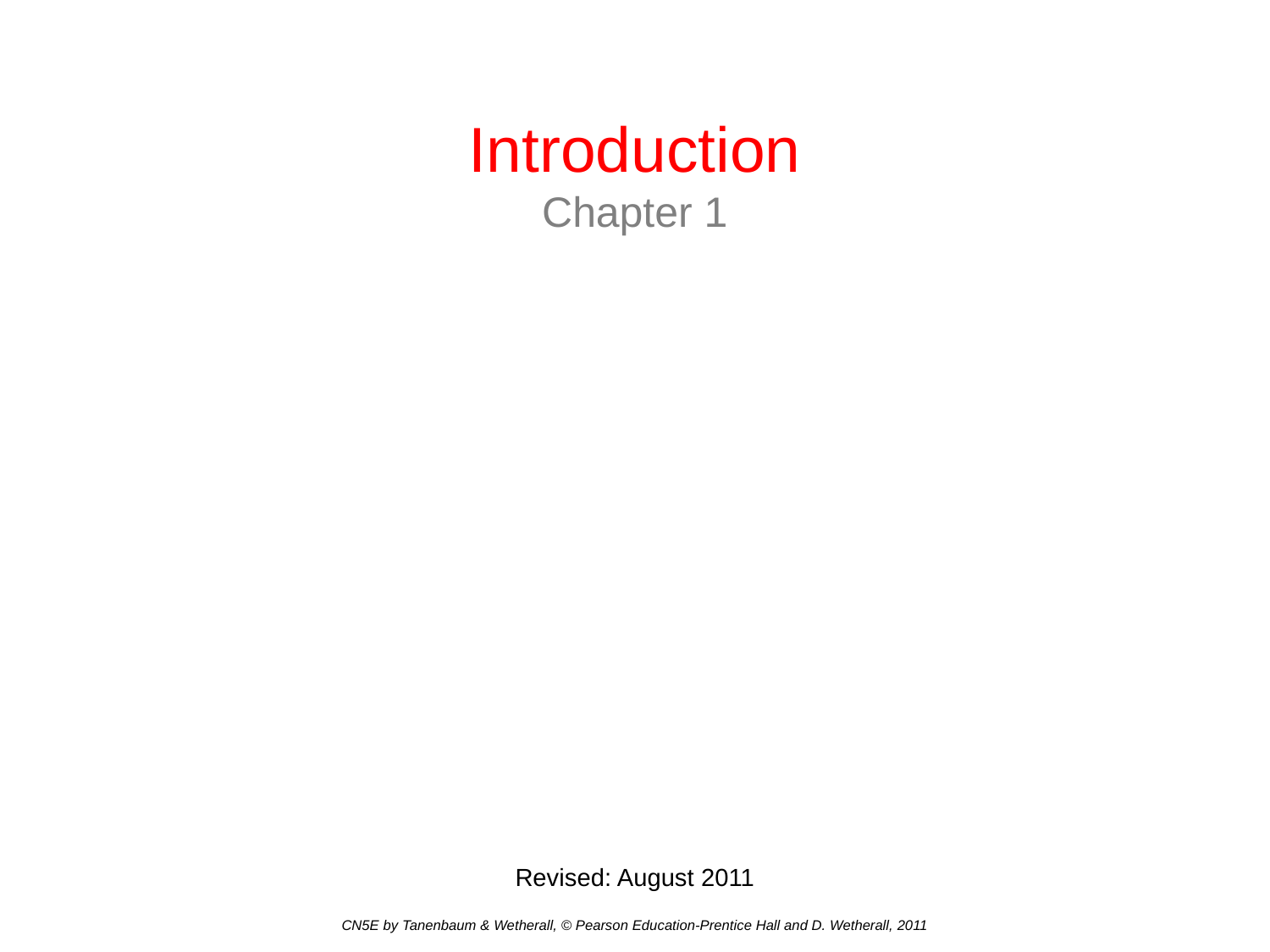

# Introduction Chapter 1

Revised: August 2011
CN5E by Tanenbaum & Wetherall, © Pearson Education-Prentice Hall and D. Wetherall, 2011